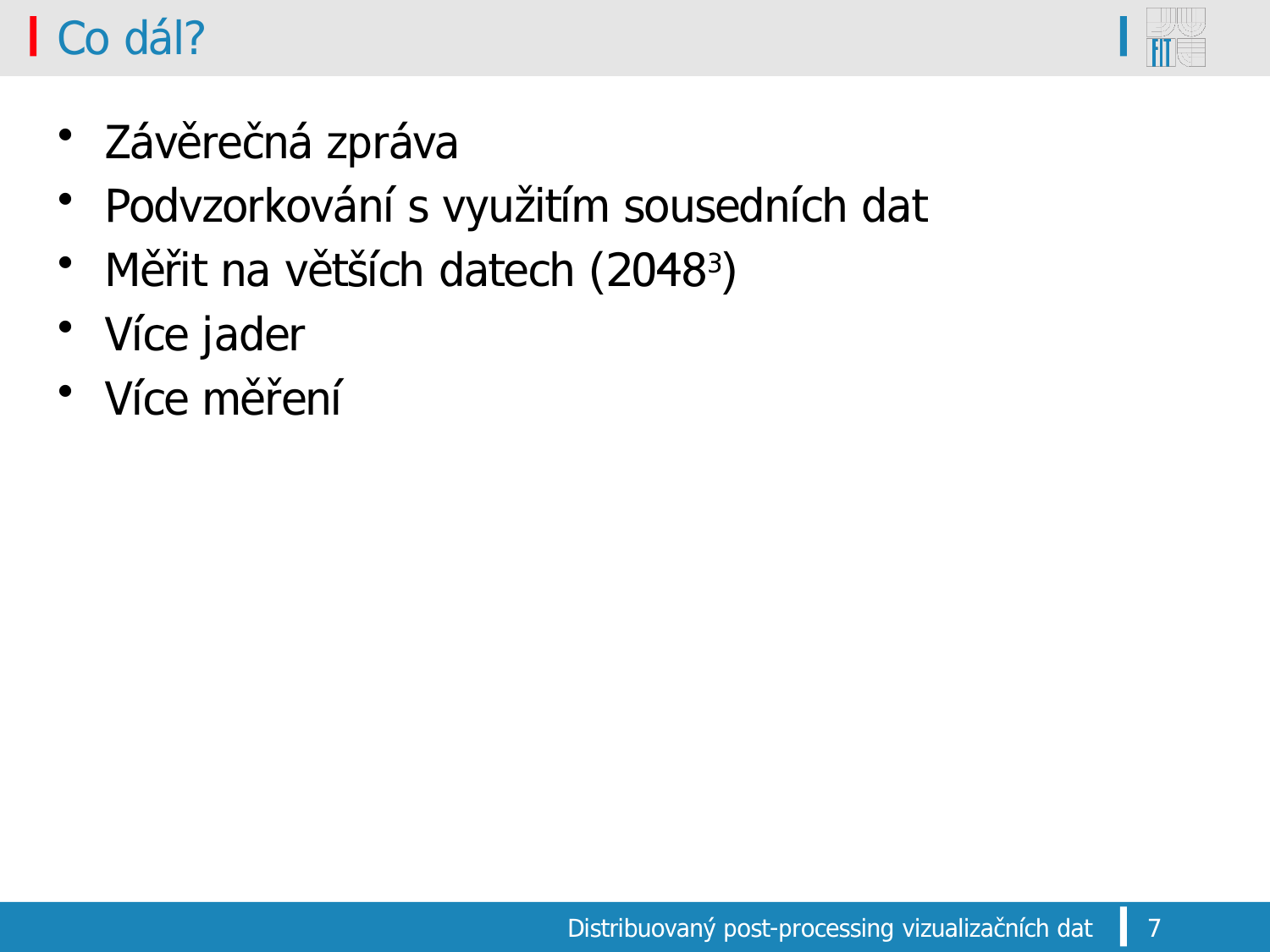

# Co dál?
Závěrečná zpráva
Podvzorkování s využitím sousedních dat
Měřit na větších datech (20483)
Více jader
Více měření
Distribuovaný post-processing vizualizačních dat
7